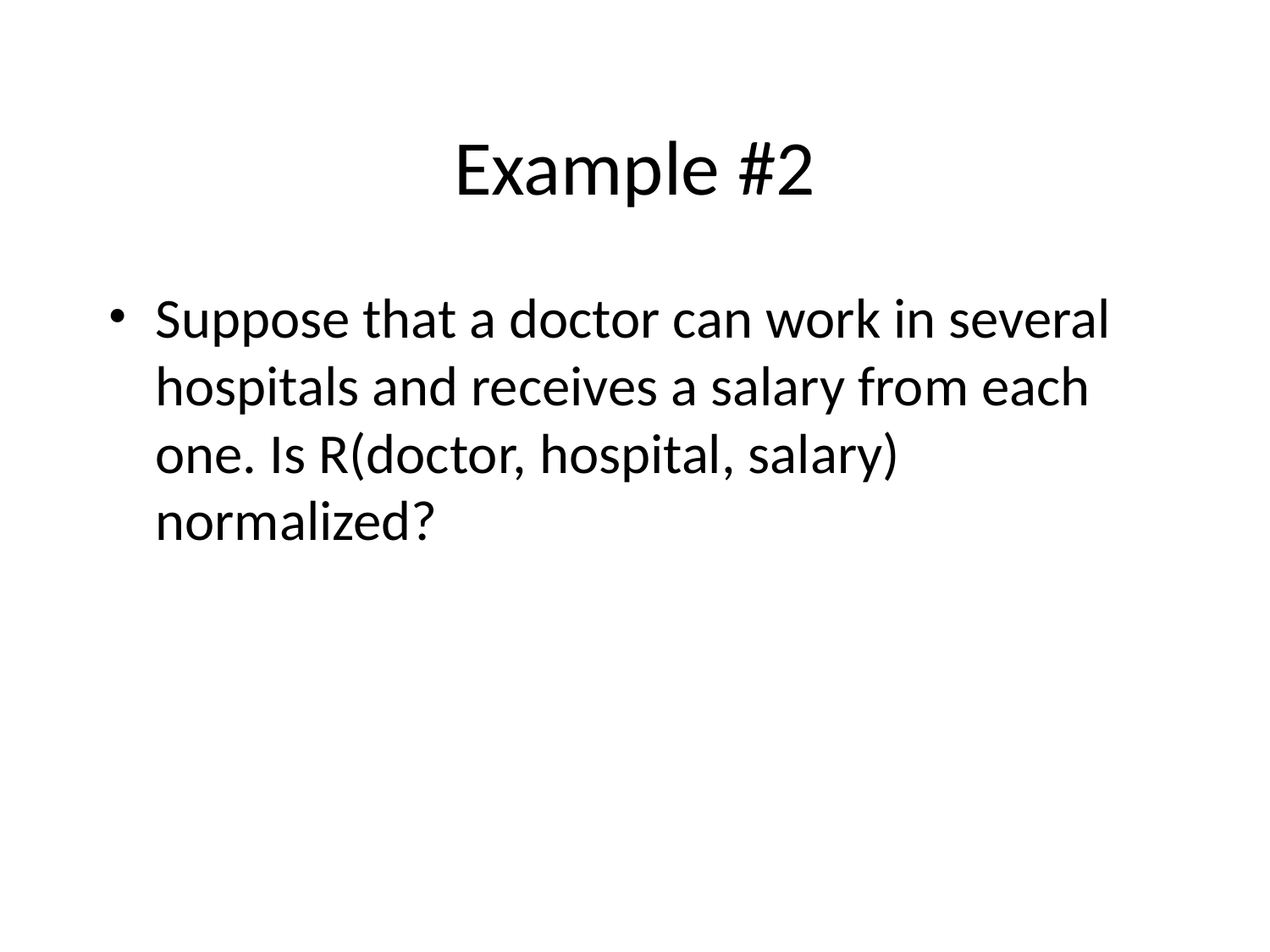

# Example #2
Suppose that a doctor can work in several hospitals and receives a salary from each one. Is R(doctor, hospital, salary) normalized?